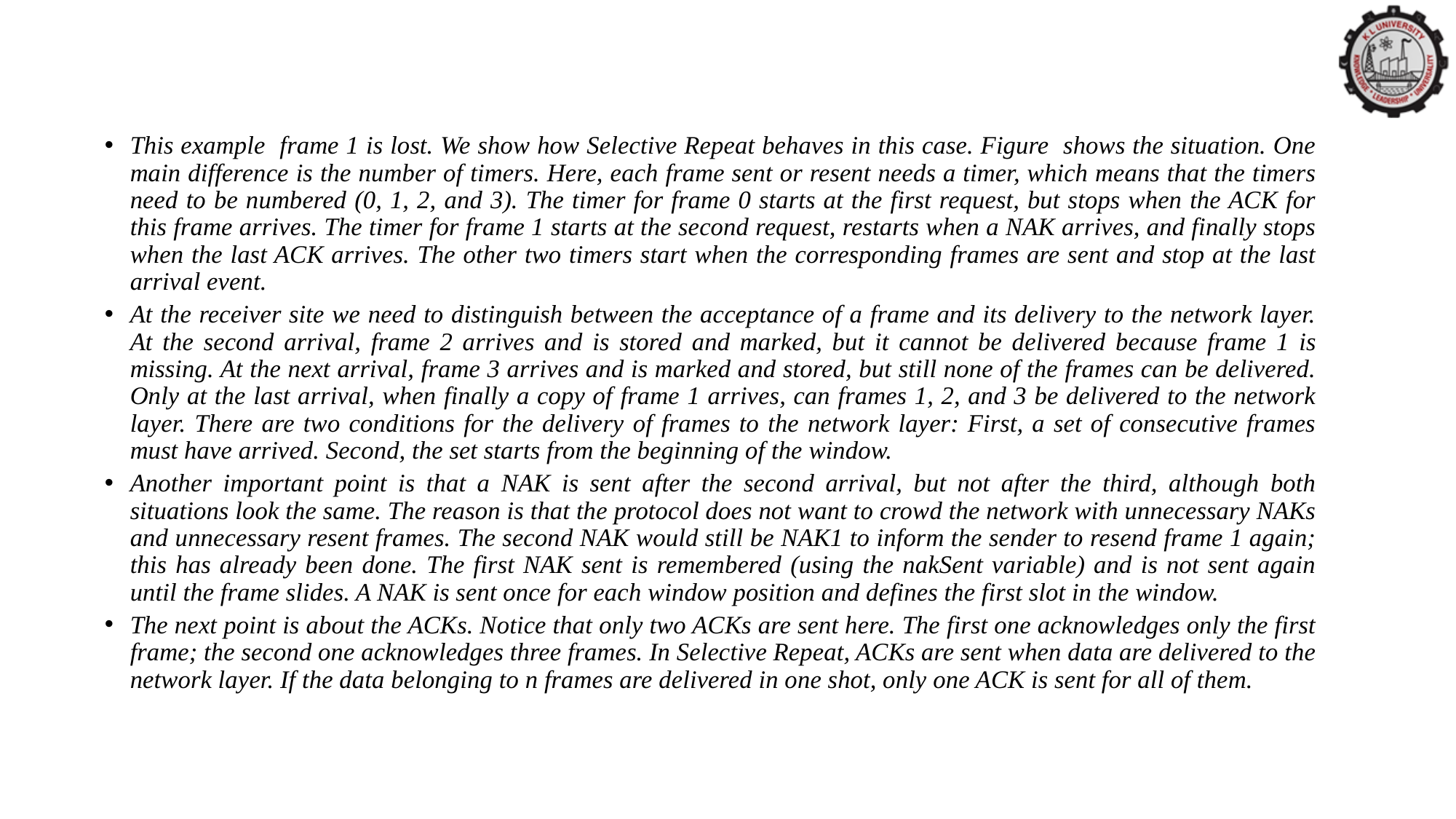

This example  frame 1 is lost. We show how Selective Repeat behaves in this case. Figure  shows the situation. One main difference is the number of timers. Here, each frame sent or resent needs a timer, which means that the timers need to be numbered (0, 1, 2, and 3). The timer for frame 0 starts at the first request, but stops when the ACK for this frame arrives. The timer for frame 1 starts at the second request, restarts when a NAK arrives, and finally stops when the last ACK arrives. The other two timers start when the corresponding frames are sent and stop at the last arrival event.
At the receiver site we need to distinguish between the acceptance of a frame and its delivery to the network layer. At the second arrival, frame 2 arrives and is stored and marked, but it cannot be delivered because frame 1 is missing. At the next arrival, frame 3 arrives and is marked and stored, but still none of the frames can be delivered. Only at the last arrival, when finally a copy of frame 1 arrives, can frames 1, 2, and 3 be delivered to the network layer. There are two conditions for the delivery of frames to the network layer: First, a set of consecutive frames must have arrived. Second, the set starts from the beginning of the window.
Another important point is that a NAK is sent after the second arrival, but not after the third, although both situations look the same. The reason is that the protocol does not want to crowd the network with unnecessary NAKs and unnecessary resent frames. The second NAK would still be NAK1 to inform the sender to resend frame 1 again; this has already been done. The first NAK sent is remembered (using the nakSent variable) and is not sent again until the frame slides. A NAK is sent once for each window position and defines the first slot in the window.
The next point is about the ACKs. Notice that only two ACKs are sent here. The first one acknowledges only the first frame; the second one acknowledges three frames. In Selective Repeat, ACKs are sent when data are delivered to the network layer. If the data belonging to n frames are delivered in one shot, only one ACK is sent for all of them.